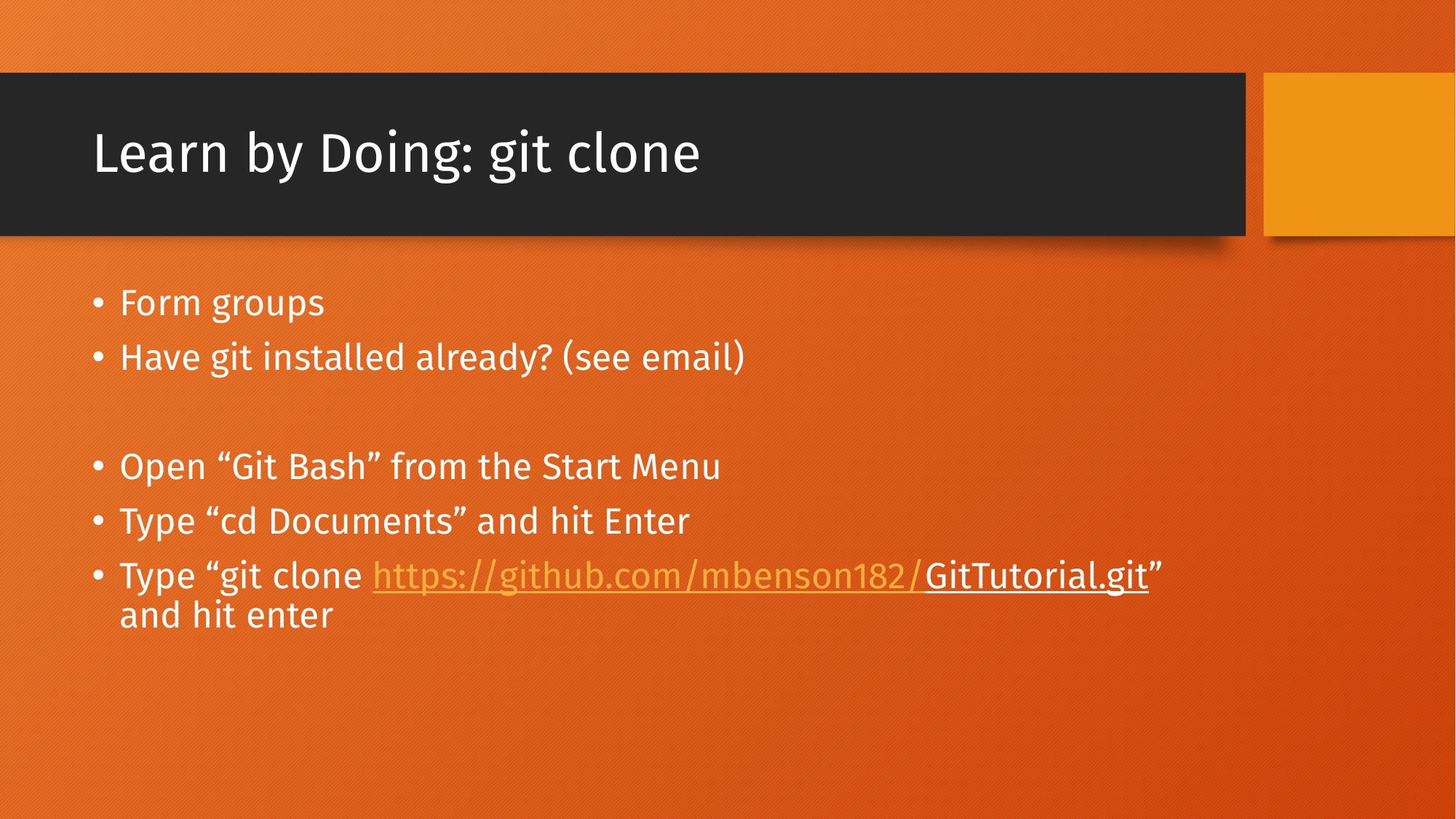

# Learn by Doing: git clone
Form groups
Have git installed already? (see email)

Open “Git Bash” from the Start Menu
Type “cd Documents” and hit Enter
Type “git clone https://github.com/mbenson182/GitTutorial.git” and hit enter